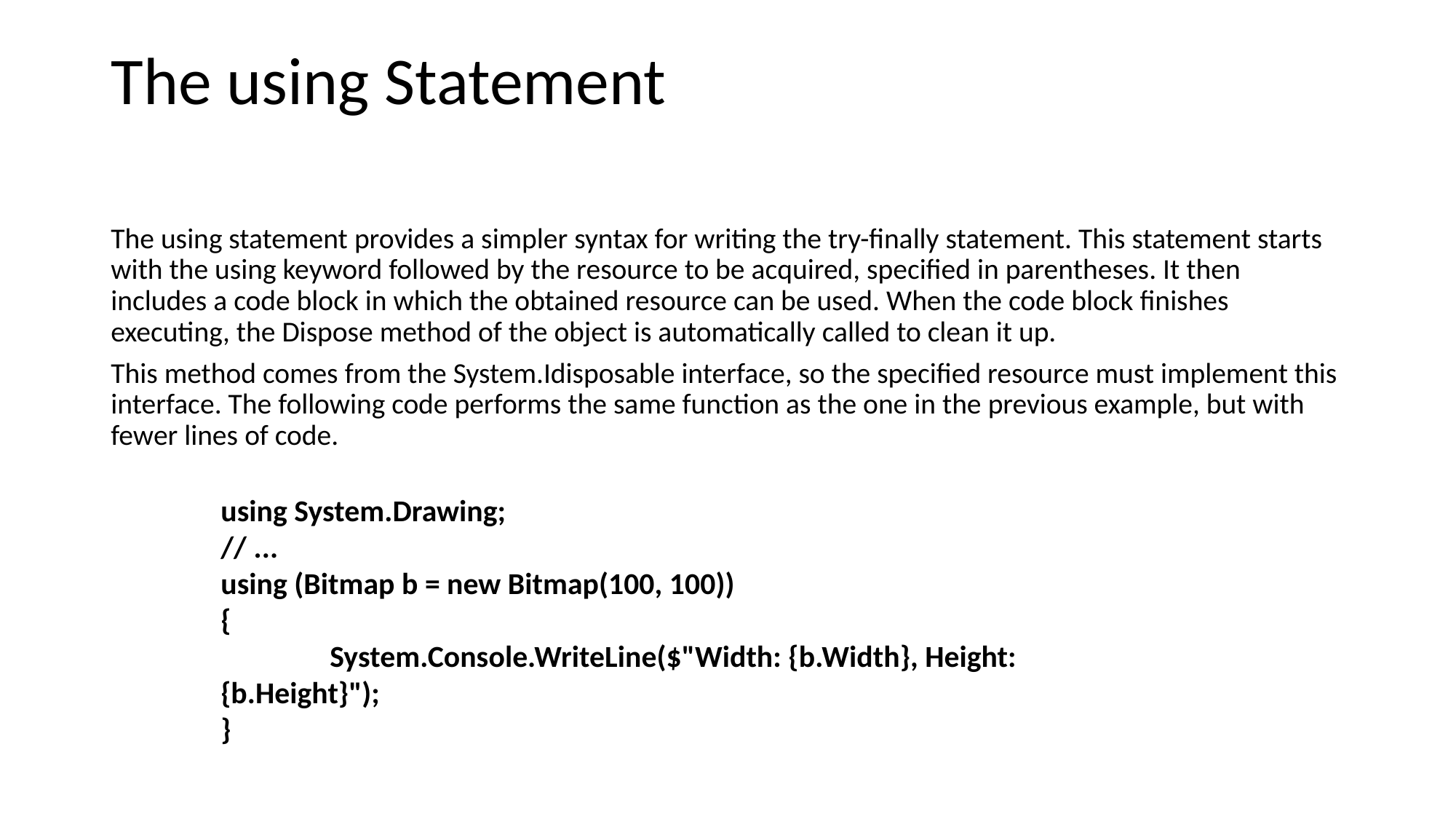

# The using Statement
The using statement provides a simpler syntax for writing the try-finally statement. This statement starts with the using keyword followed by the resource to be acquired, specified in parentheses. It then includes a code block in which the obtained resource can be used. When the code block finishes executing, the Dispose method of the object is automatically called to clean it up.
This method comes from the System.Idisposable interface, so the specified resource must implement this interface. The following code performs the same function as the one in the previous example, but with fewer lines of code.

using System.Drawing;
// ...
using (Bitmap b = new Bitmap(100, 100))
{
	System.Console.WriteLine($"Width: {b.Width}, Height: {b.Height}");
}